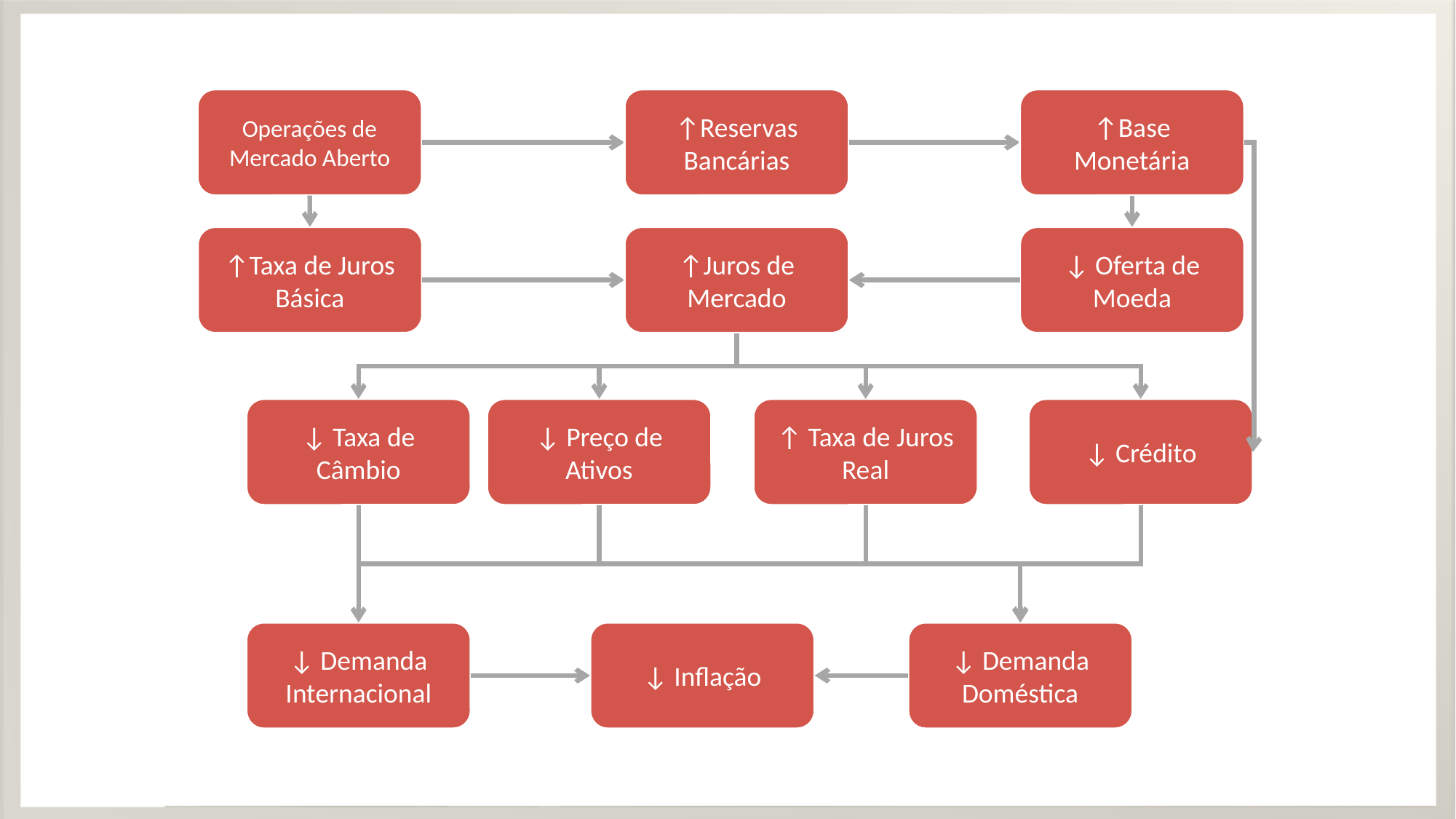

Operações de Mercado Aberto
↑Reservas Bancárias
↑Base Monetária
↑Taxa de Juros Básica
↑Juros de Mercado
↓ Oferta de Moeda
↓ Taxa de Câmbio
↓ Preço de Ativos
↑ Taxa de Juros Real
↓ Crédito
↓ Demanda Internacional
↓ Inflação
↓ Demanda Doméstica